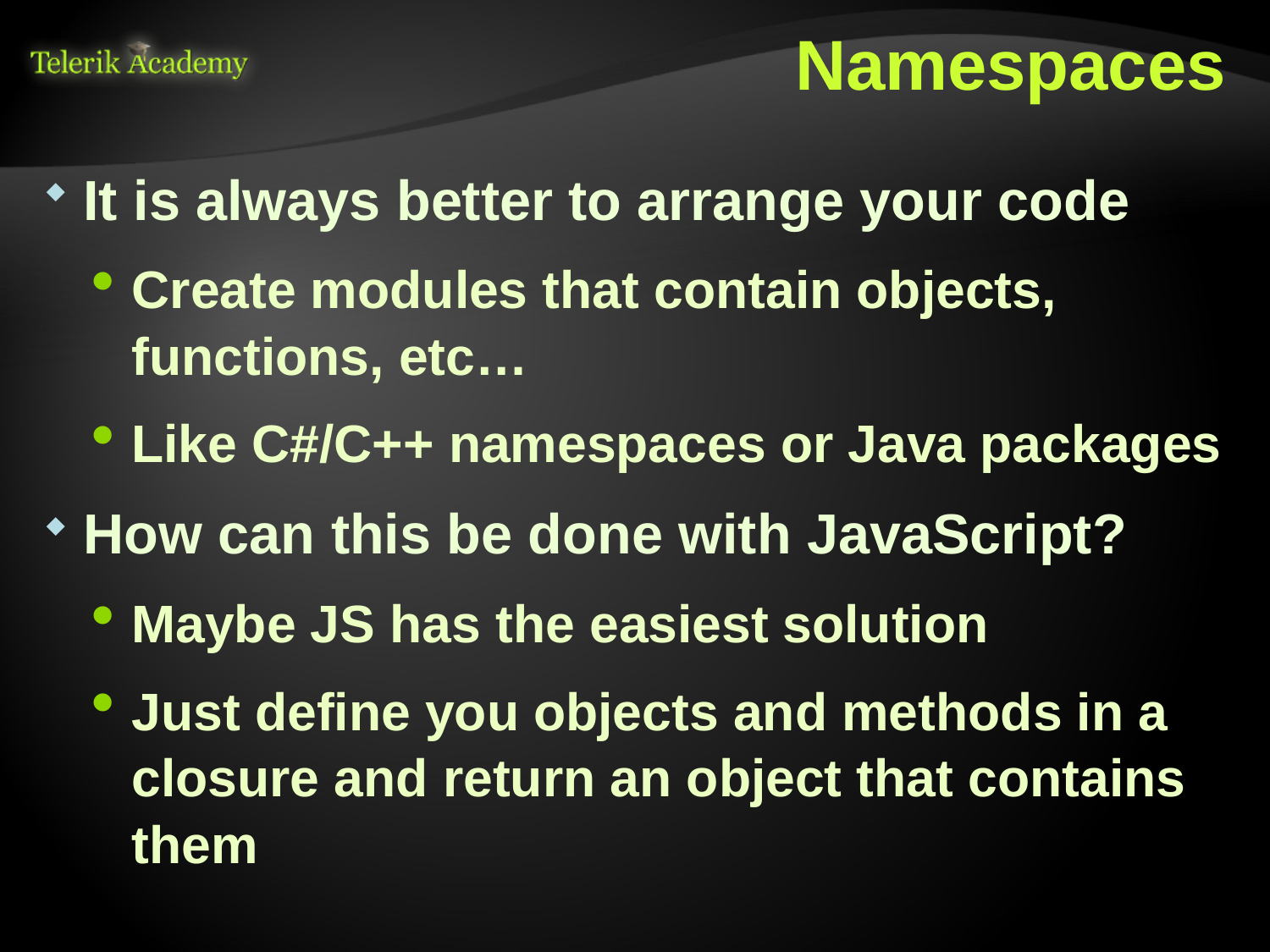

# Namespaces
It is always better to arrange your code
Create modules that contain objects, functions, etc…
Like C#/C++ namespaces or Java packages
How can this be done with JavaScript?
Maybe JS has the easiest solution
Just define you objects and methods in a closure and return an object that contains them